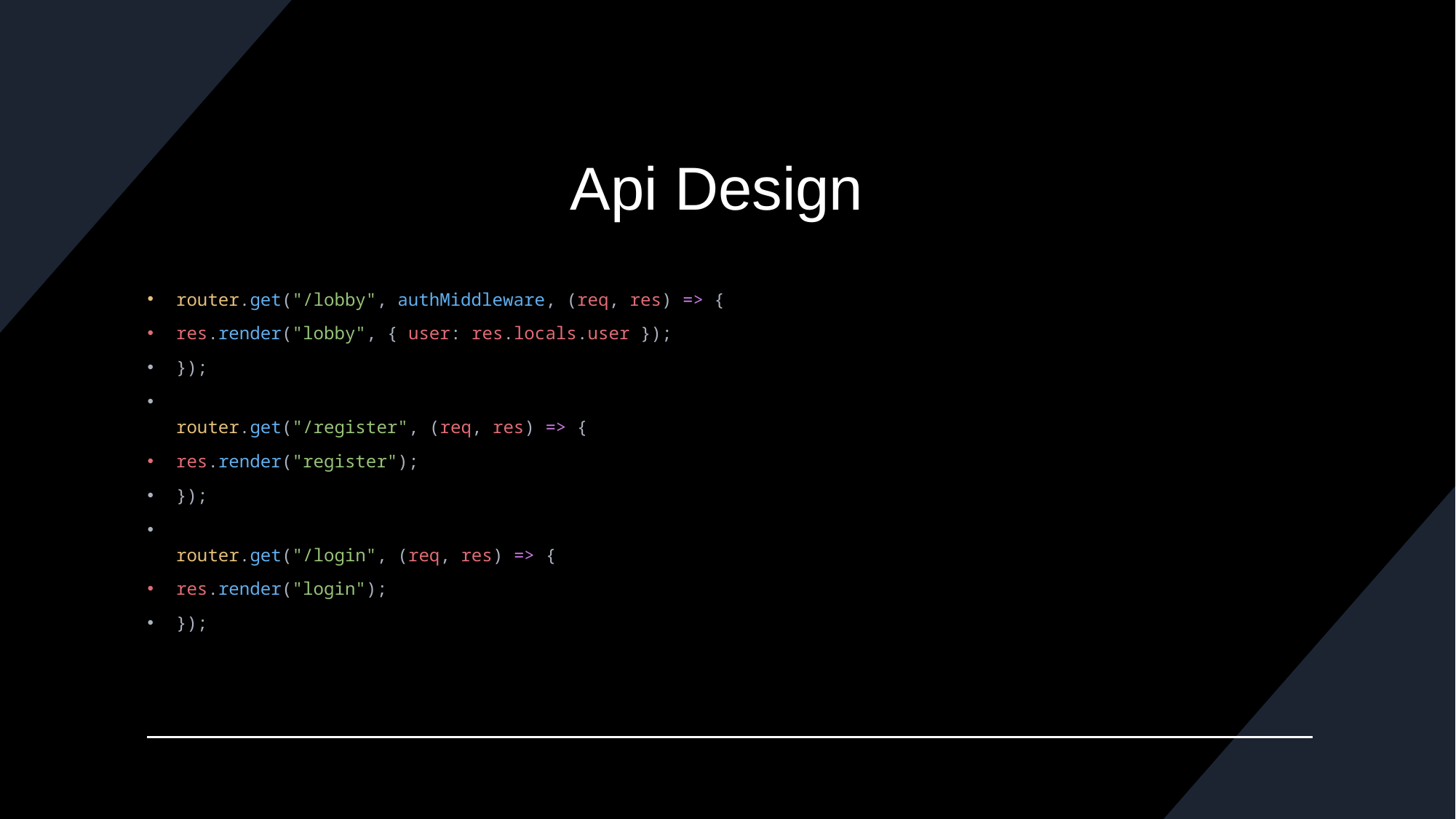

# Api Design
router.get("/lobby", authMiddleware, (req, res) => {
res.render("lobby", { user: res.locals.user });
});
router.get("/register", (req, res) => {
res.render("register");
});
router.get("/login", (req, res) => {
res.render("login");
});